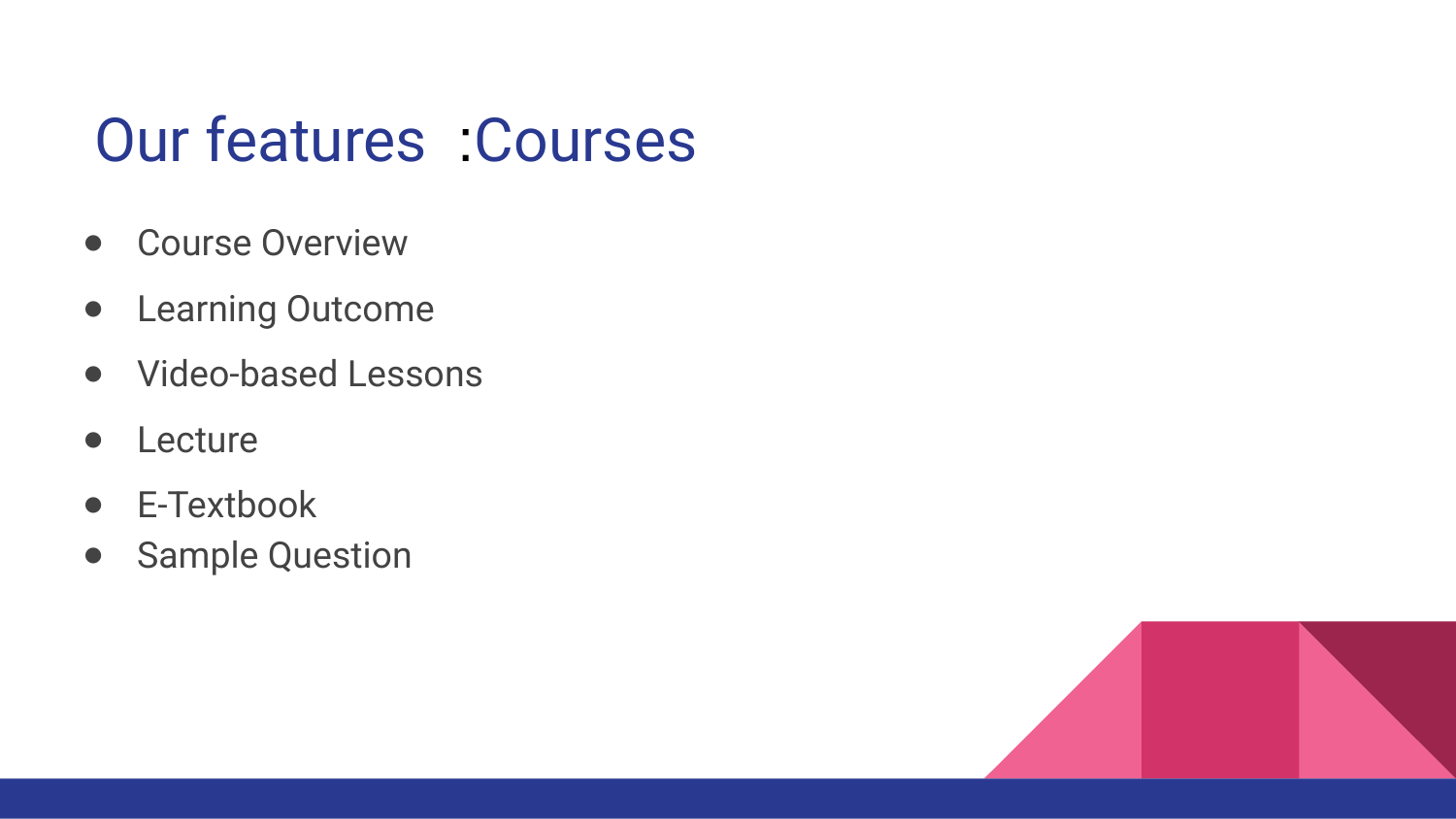

Our features  :Courses
Course Overview
Learning Outcome
Video-based Lessons
Lecture
E-Textbook
Sample Question